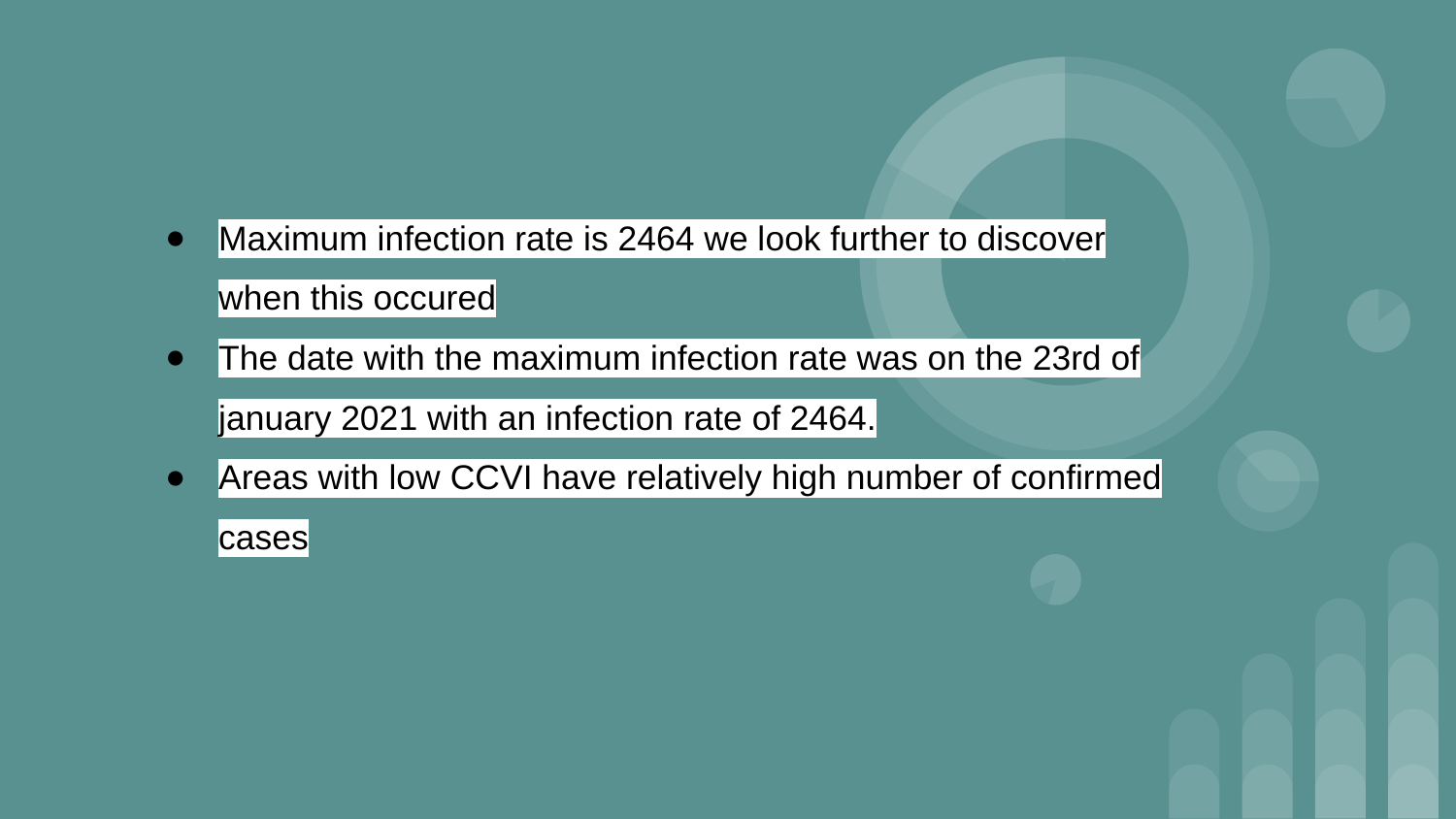

#
Maximum infection rate is 2464 we look further to discover when this occured
The date with the maximum infection rate was on the 23rd of january 2021 with an infection rate of 2464.
Areas with low CCVI have relatively high number of confirmed cases